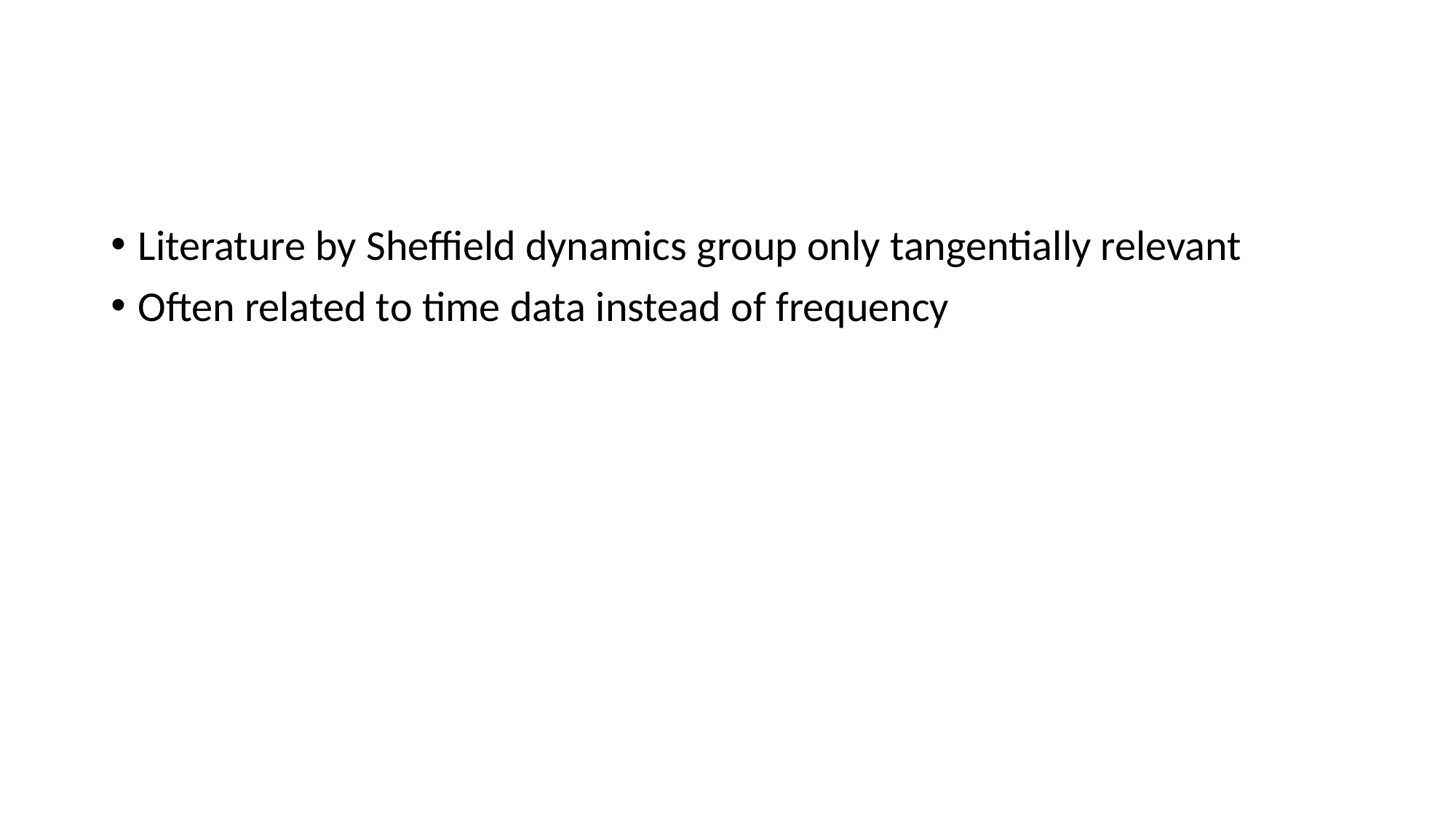

#
Literature by Sheffield dynamics group only tangentially relevant
Often related to time data instead of frequency